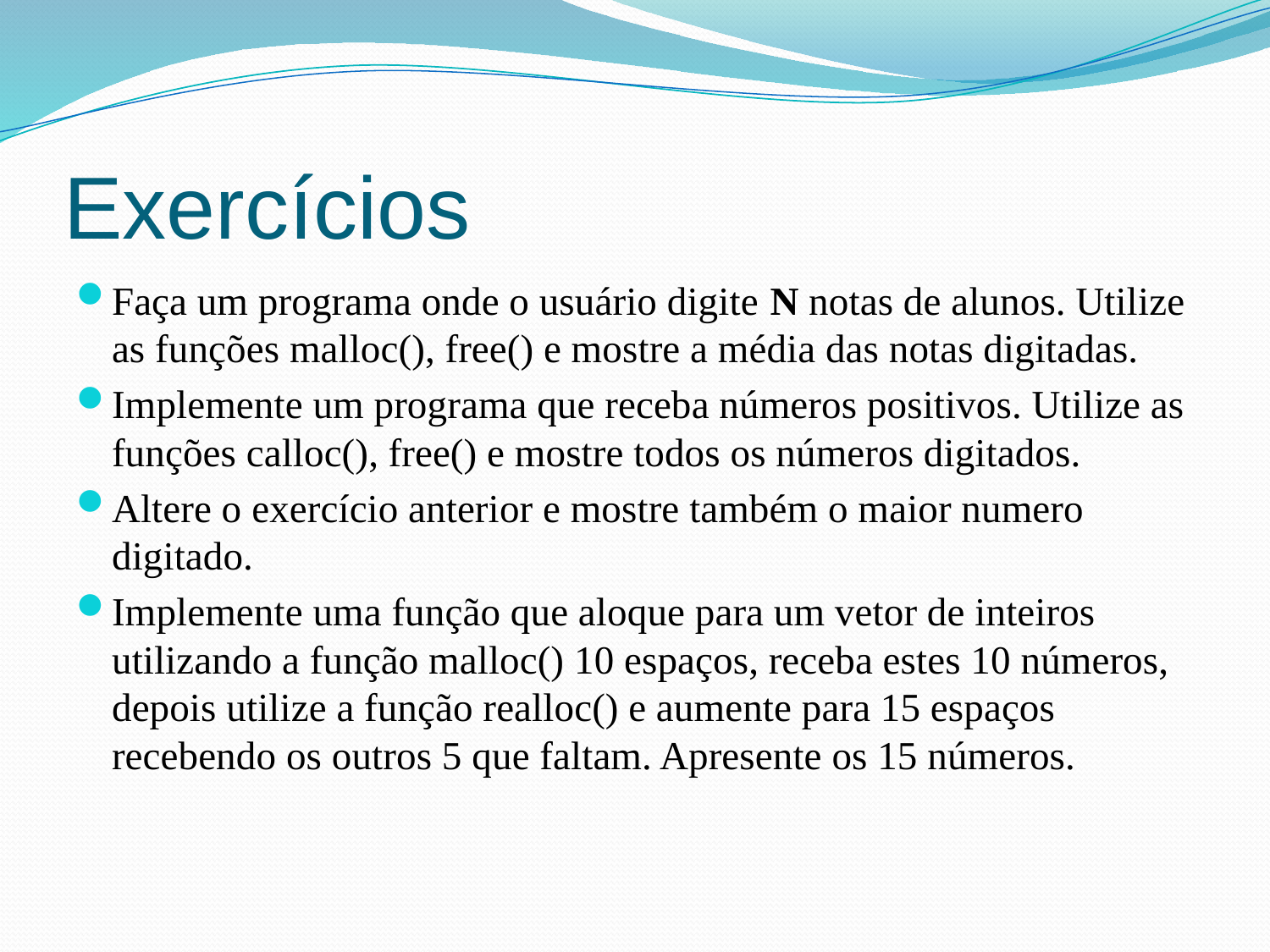

# Exercícios
Faça um programa onde o usuário digite N notas de alunos. Utilize as funções malloc(), free() e mostre a média das notas digitadas.
Implemente um programa que receba números positivos. Utilize as funções calloc(), free() e mostre todos os números digitados.
Altere o exercício anterior e mostre também o maior numero digitado.
Implemente uma função que aloque para um vetor de inteiros utilizando a função malloc() 10 espaços, receba estes 10 números, depois utilize a função realloc() e aumente para 15 espaços recebendo os outros 5 que faltam. Apresente os 15 números.